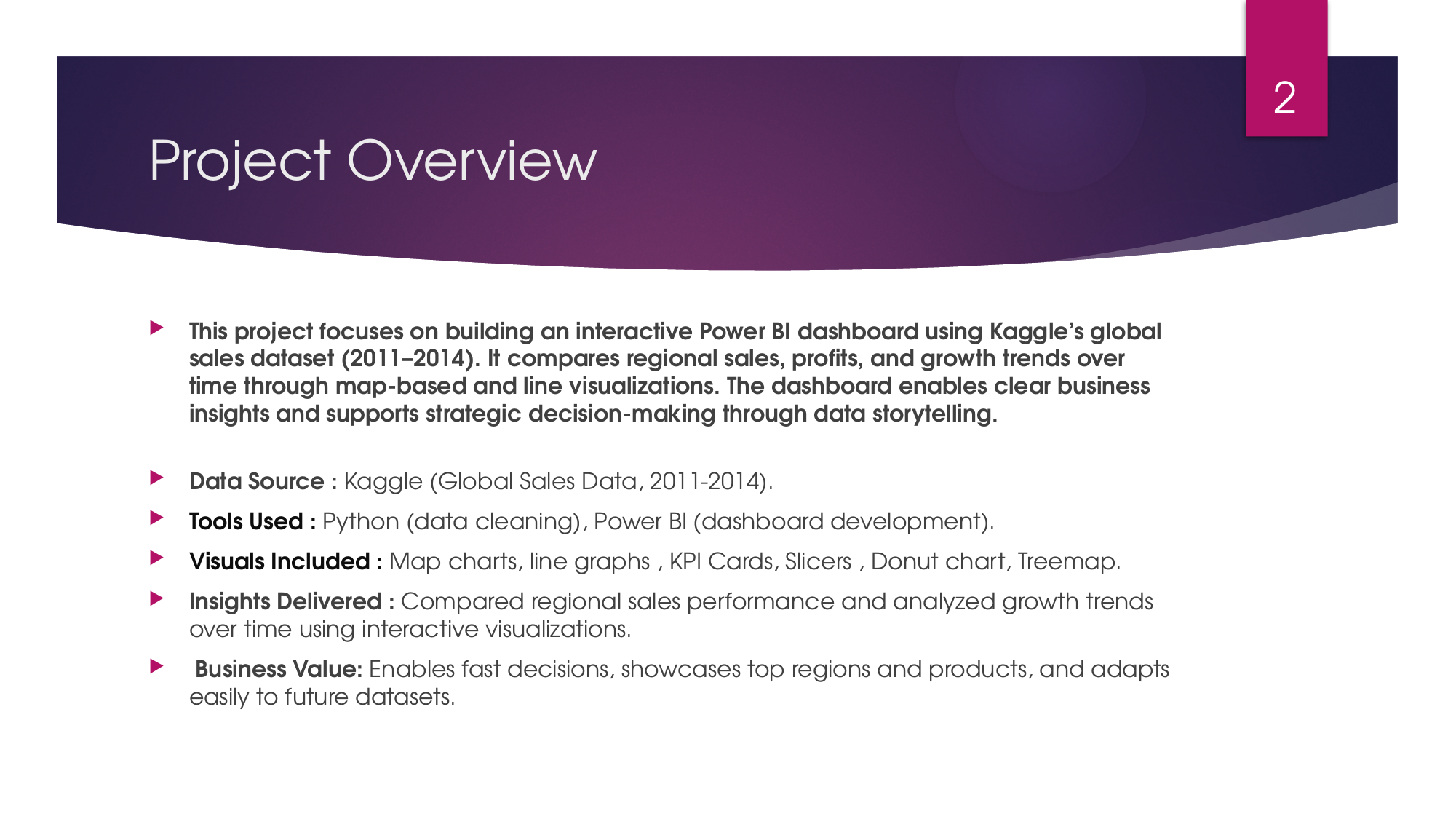

2
# Project Overview
This project focuses on building an interactive Power BI dashboard using Kaggle’s global sales dataset (2011–2014). It compares regional sales, profits, and growth trends over time through map-based and line visualizations. The dashboard enables clear business insights and supports strategic decision-making through data storytelling.
Data Source : Kaggle (Global Sales Data, 2011-2014).
Tools Used : Python (data cleaning), Power BI (dashboard development).
Visuals Included : Map charts, line graphs , KPI Cards, Slicers , Donut chart, Treemap.
Insights Delivered : Compared regional sales performance and analyzed growth trends over time using interactive visualizations.
 Business Value: Enables fast decisions, showcases top regions and products, and adapts easily to future datasets.